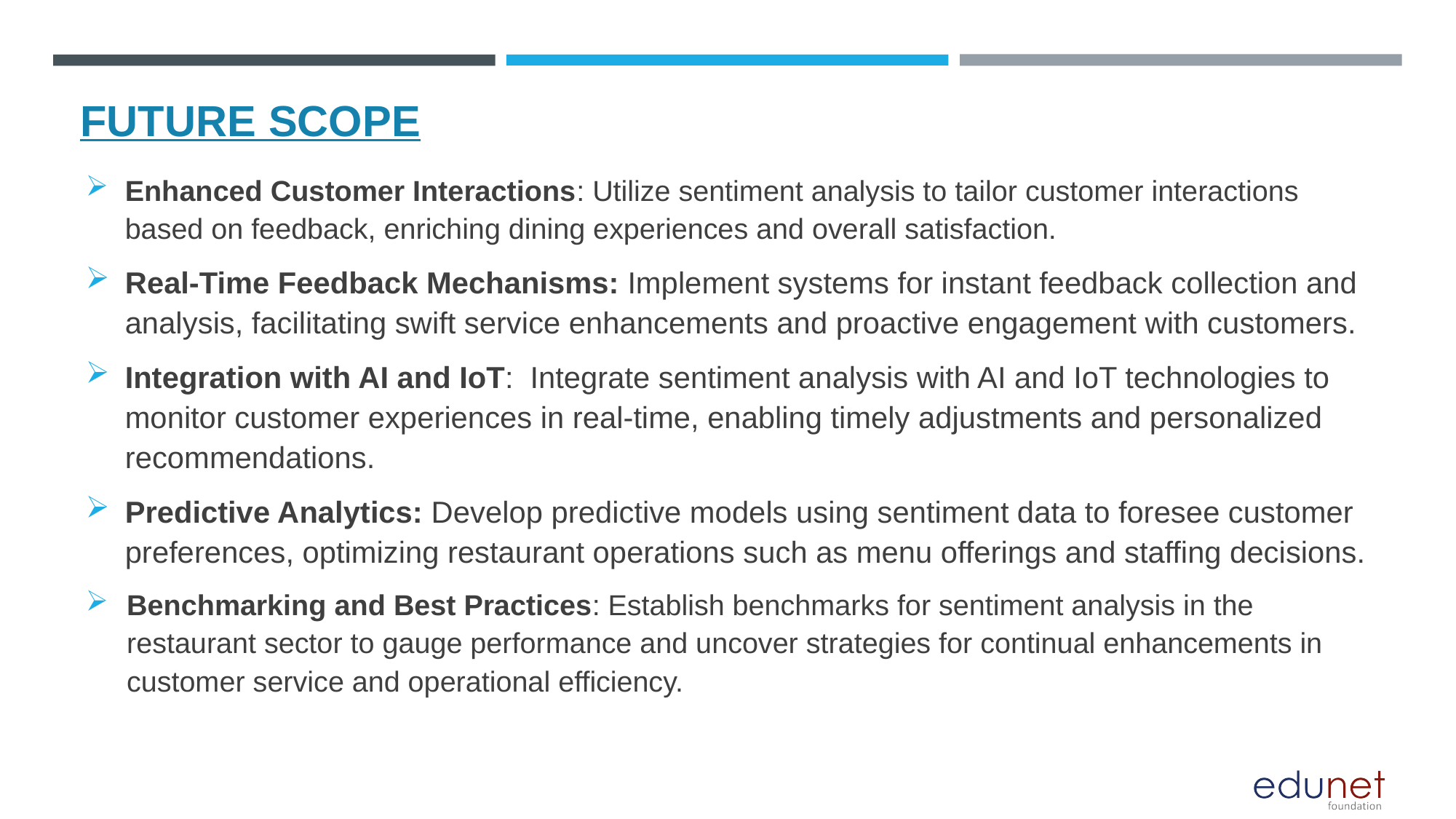

Enhanced Customer Interactions: Utilize sentiment analysis to tailor customer interactions based on feedback, enriching dining experiences and overall satisfaction.
Real-Time Feedback Mechanisms: Implement systems for instant feedback collection and analysis, facilitating swift service enhancements and proactive engagement with customers.
Integration with AI and IoT:  Integrate sentiment analysis with AI and IoT technologies to monitor customer experiences in real-time, enabling timely adjustments and personalized recommendations.
Predictive Analytics: Develop predictive models using sentiment data to foresee customer preferences, optimizing restaurant operations such as menu offerings and staffing decisions.
Benchmarking and Best Practices: Establish benchmarks for sentiment analysis in the restaurant sector to gauge performance and uncover strategies for continual enhancements in customer service and operational efficiency.
FUTURE SCOPE